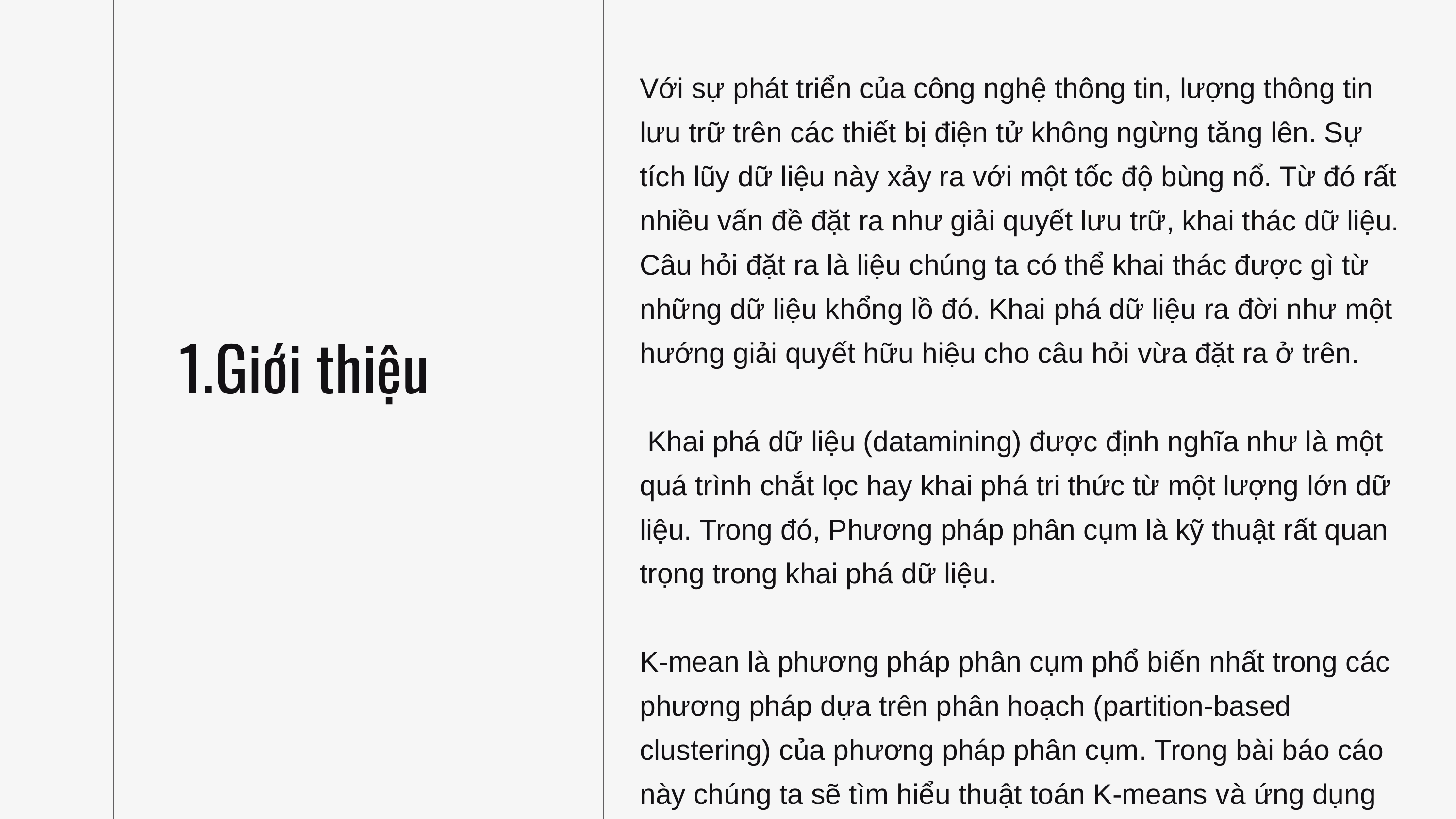

Với sự phát triển của công nghệ thông tin, lượng thông tin lưu trữ trên các thiết bị điện tử không ngừng tăng lên. Sự tích lũy dữ liệu này xảy ra với một tốc độ bùng nổ. Từ đó rất nhiều vấn đề đặt ra như giải quyết lưu trữ, khai thác dữ liệu. Câu hỏi đặt ra là liệu chúng ta có thể khai thác được gì từ những dữ liệu khổng lồ đó. Khai phá dữ liệu ra đời như một hướng giải quyết hữu hiệu cho câu hỏi vừa đặt ra ở trên.

 Khai phá dữ liệu (datamining) được định nghĩa như là một quá trình chắt lọc hay khai phá tri thức từ một lượng lớn dữ liệu. Trong đó, Phương pháp phân cụm là kỹ thuật rất quan trọng trong khai phá dữ liệu.

K-mean là phương pháp phân cụm phổ biến nhất trong các phương pháp dựa trên phân hoạch (partition-based clustering) của phương pháp phân cụm. Trong bài báo cáo này chúng ta sẽ tìm hiểu thuật toán K-means và ứng dụng thuật toán K-means.

Giới thiệu